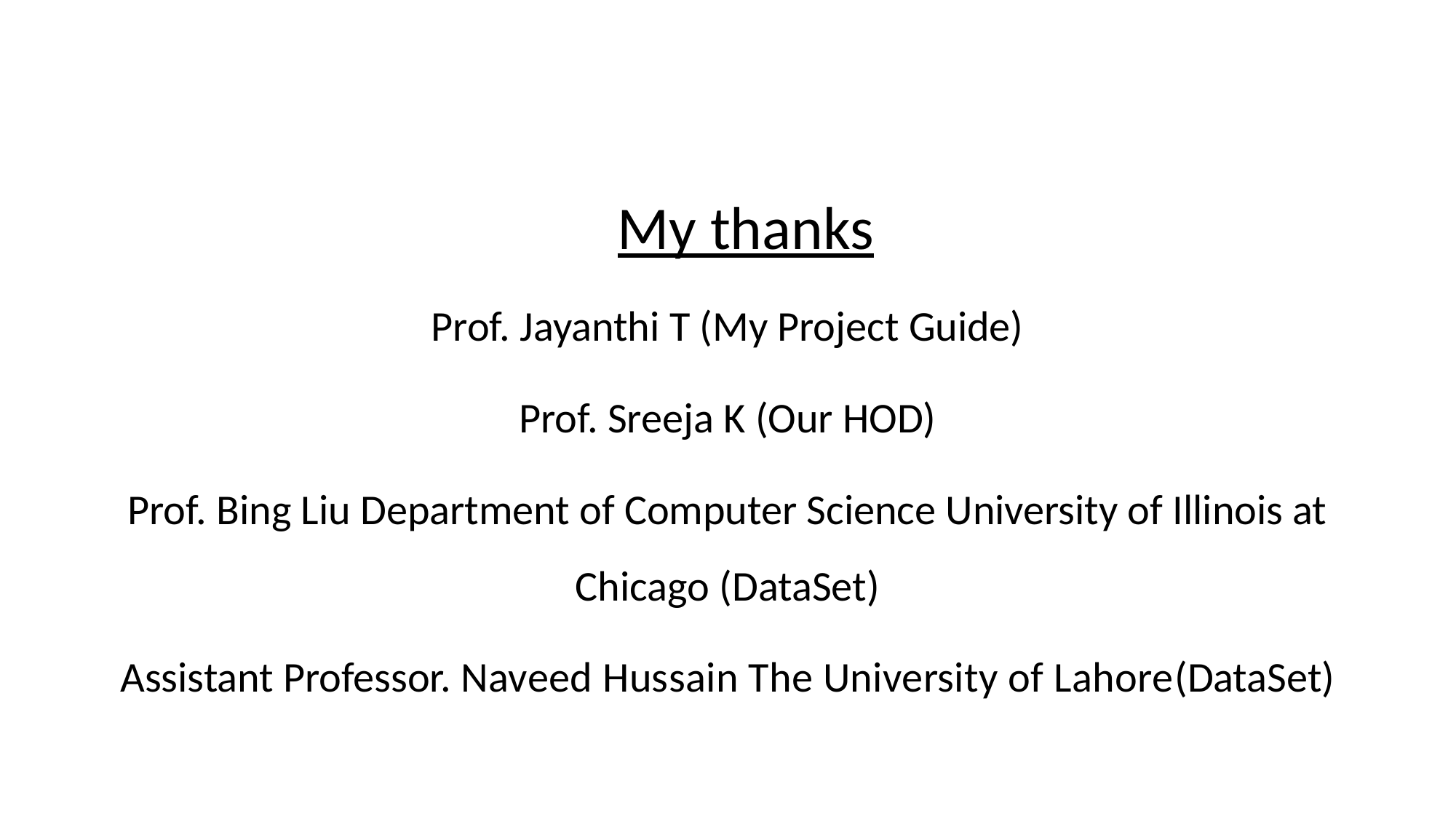

# My thanks
Prof. Jayanthi T (My Project Guide)
Prof. Sreeja K (Our HOD)
Prof. Bing Liu Department of Computer Science University of Illinois at Chicago (DataSet)
Assistant Professor. Naveed Hussain The University of Lahore(DataSet)